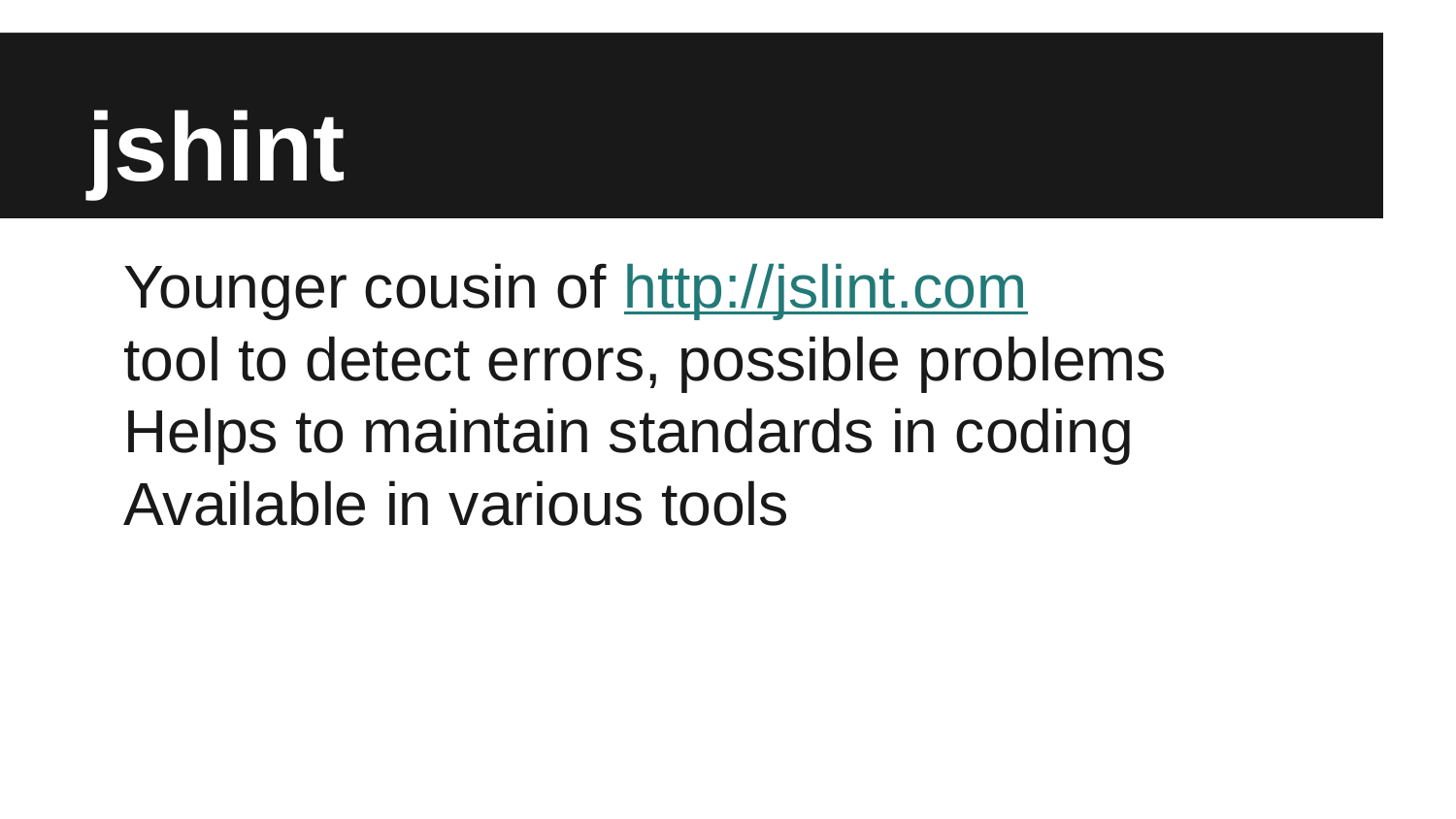

# jshint
Younger cousin of http://jslint.com
tool to detect errors, possible problems
Helps to maintain standards in coding
Available in various tools